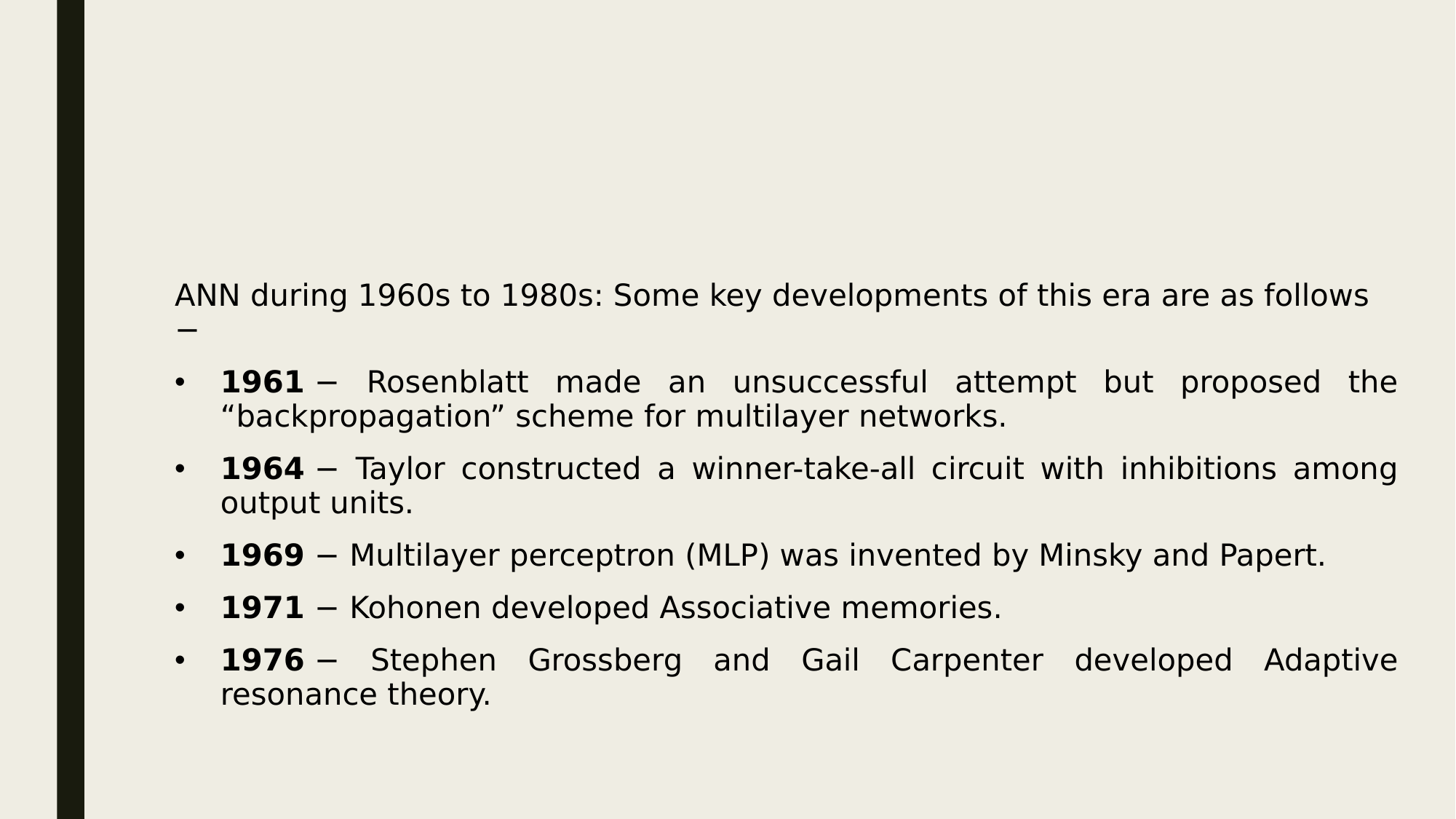

#
ANN during 1960s to 1980s: Some key developments of this era are as follows −
1961 − Rosenblatt made an unsuccessful attempt but proposed the “backpropagation” scheme for multilayer networks.
1964 − Taylor constructed a winner-take-all circuit with inhibitions among output units.
1969 − Multilayer perceptron (MLP) was invented by Minsky and Papert.
1971 − Kohonen developed Associative memories.
1976 − Stephen Grossberg and Gail Carpenter developed Adaptive resonance theory.